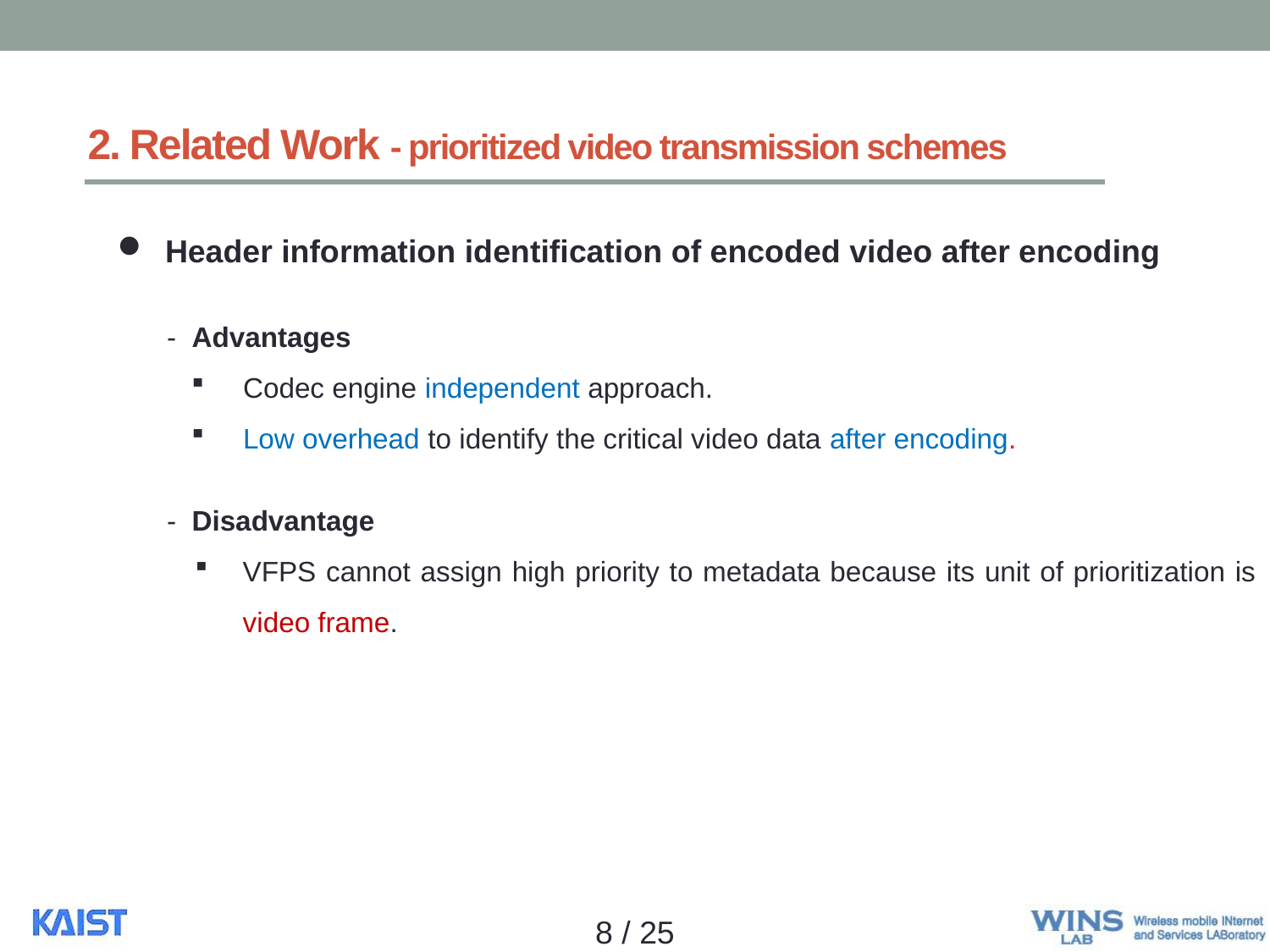

# 2. Related Work - prioritized video transmission schemes
Header information identification of encoded video after encoding
-	Advantages
Codec engine independent approach.
Low overhead to identify the critical video data after encoding.

-	Disadvantage
VFPS cannot assign high priority to metadata because its unit of prioritization is video frame.

8 / 25